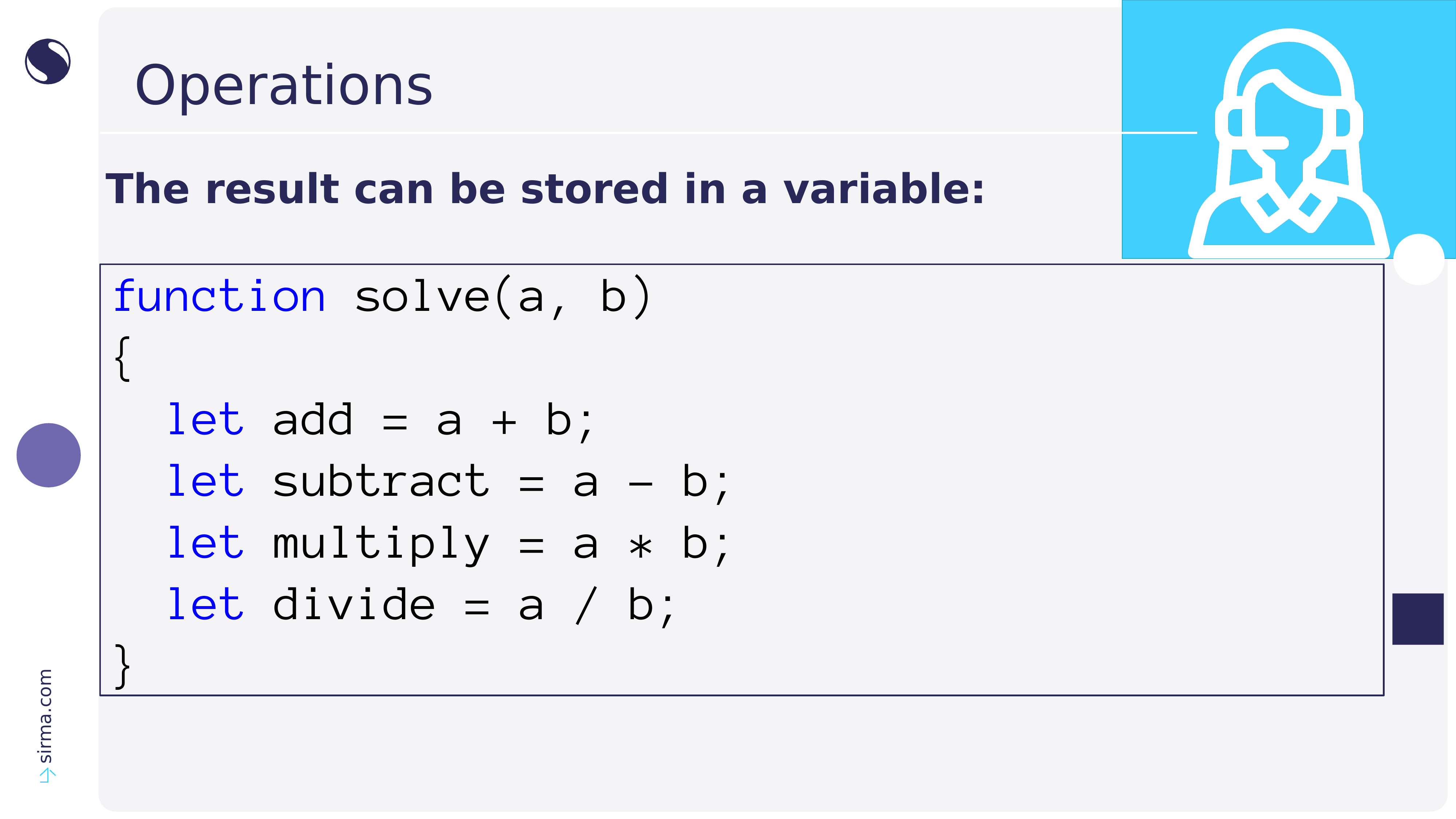

# Operations
The result can be stored in a variable:
function solve(a, b)
{
  let add = a + b;
  let subtract = a - b;
  let multiply = a * b;
  let divide = a / b;
}